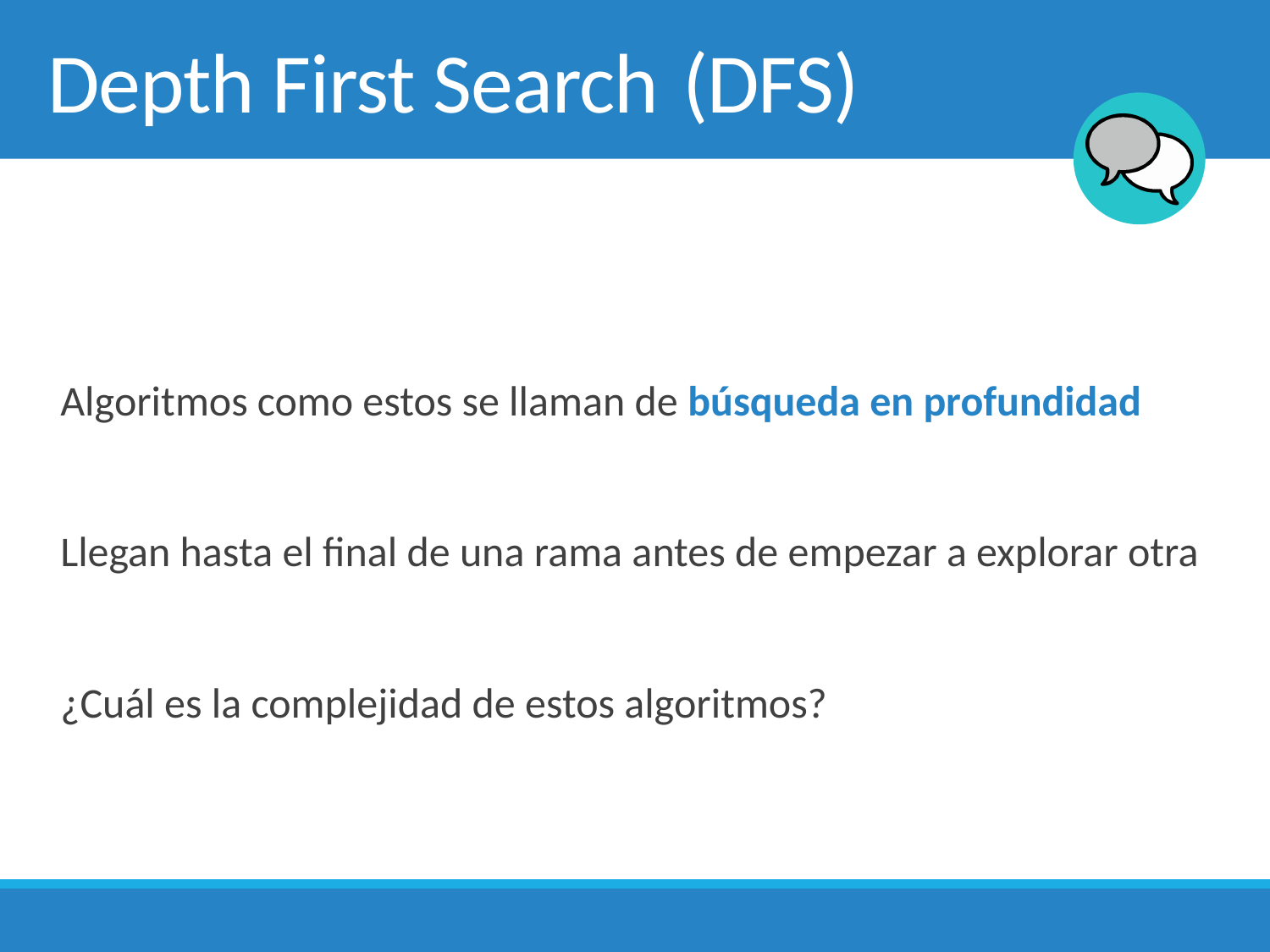

# Depth First Search	(DFS)
Algoritmos como estos se llaman de búsqueda en profundidad

Llegan hasta el final de una rama antes de empezar a explorar otra

¿Cuál es la complejidad de estos algoritmos?